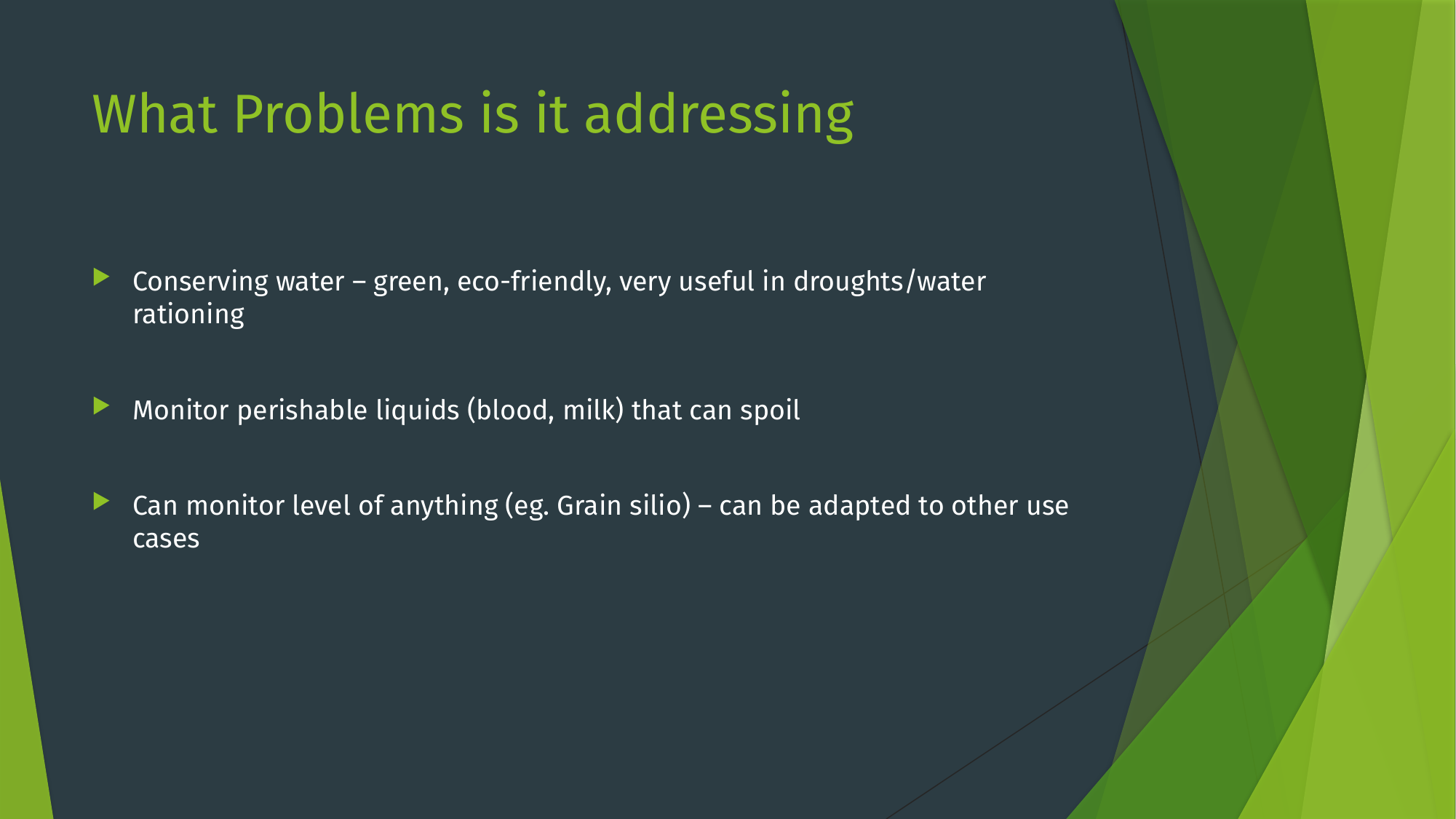

# What Problems is it addressing
Conserving water – green, eco-friendly, very useful in droughts/water rationing

Monitor perishable liquids (blood, milk) that can spoil

Can monitor level of anything (eg. Grain silio) – can be adapted to other use cases